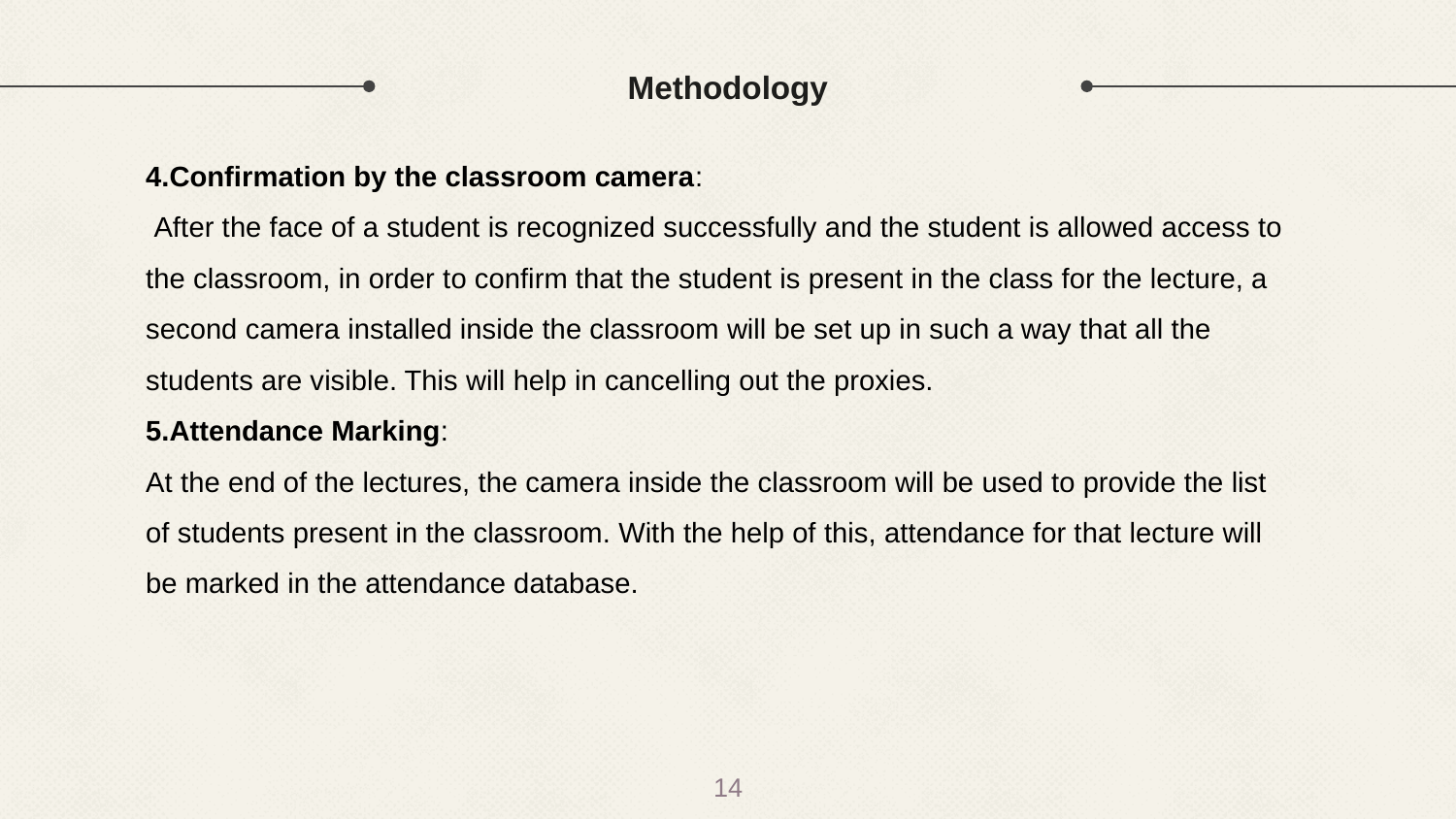

# Methodology
4.Confirmation by the classroom camera:
 After the face of a student is recognized successfully and the student is allowed access to the classroom, in order to confirm that the student is present in the class for the lecture, a second camera installed inside the classroom will be set up in such a way that all the students are visible. This will help in cancelling out the proxies.
5.Attendance Marking:
At the end of the lectures, the camera inside the classroom will be used to provide the list of students present in the classroom. With the help of this, attendance for that lecture will be marked in the attendance database.

14